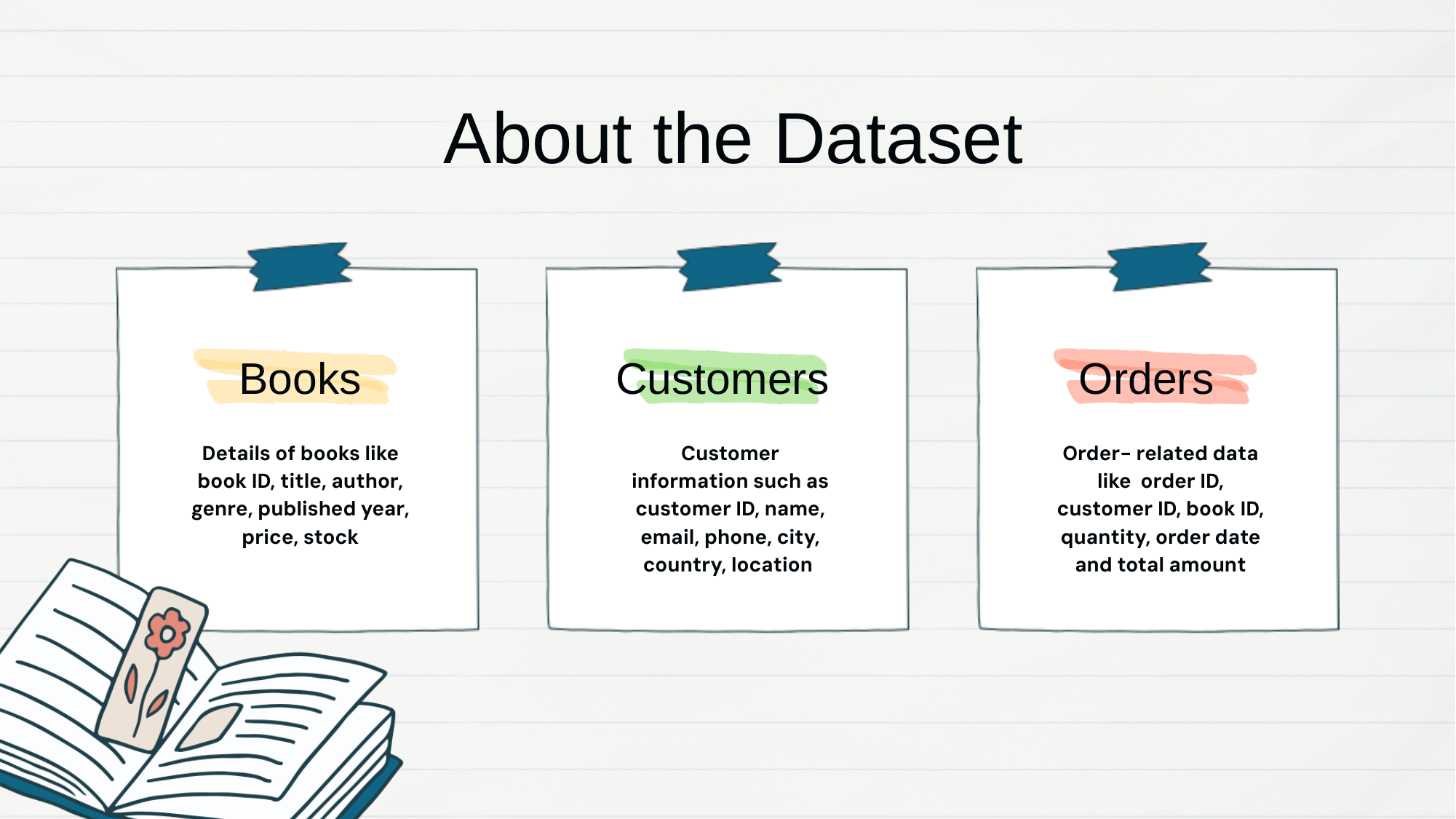

About the Dataset

Books
Customers
Orders

Details of books like book ID, title, author, genre, published year, price, stock
Customer information such as customer ID, name, email, phone, city, country, location
Order- related data like  order ID, customer ID, book ID, quantity, order date and total amount